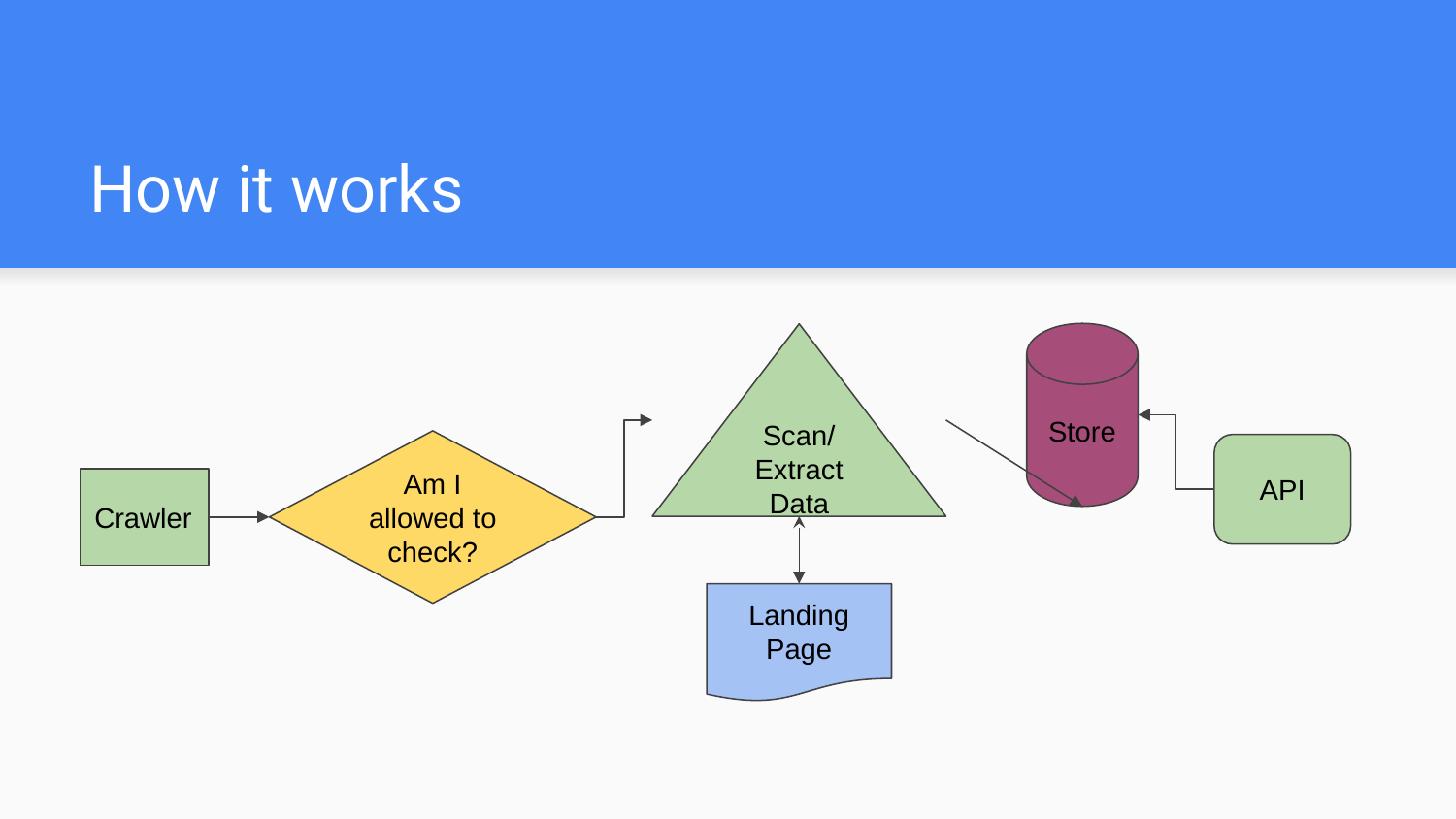

# How it works

Store
Scan/ Extract Data
Am I allowed to check?
API
Crawler
Landing Page